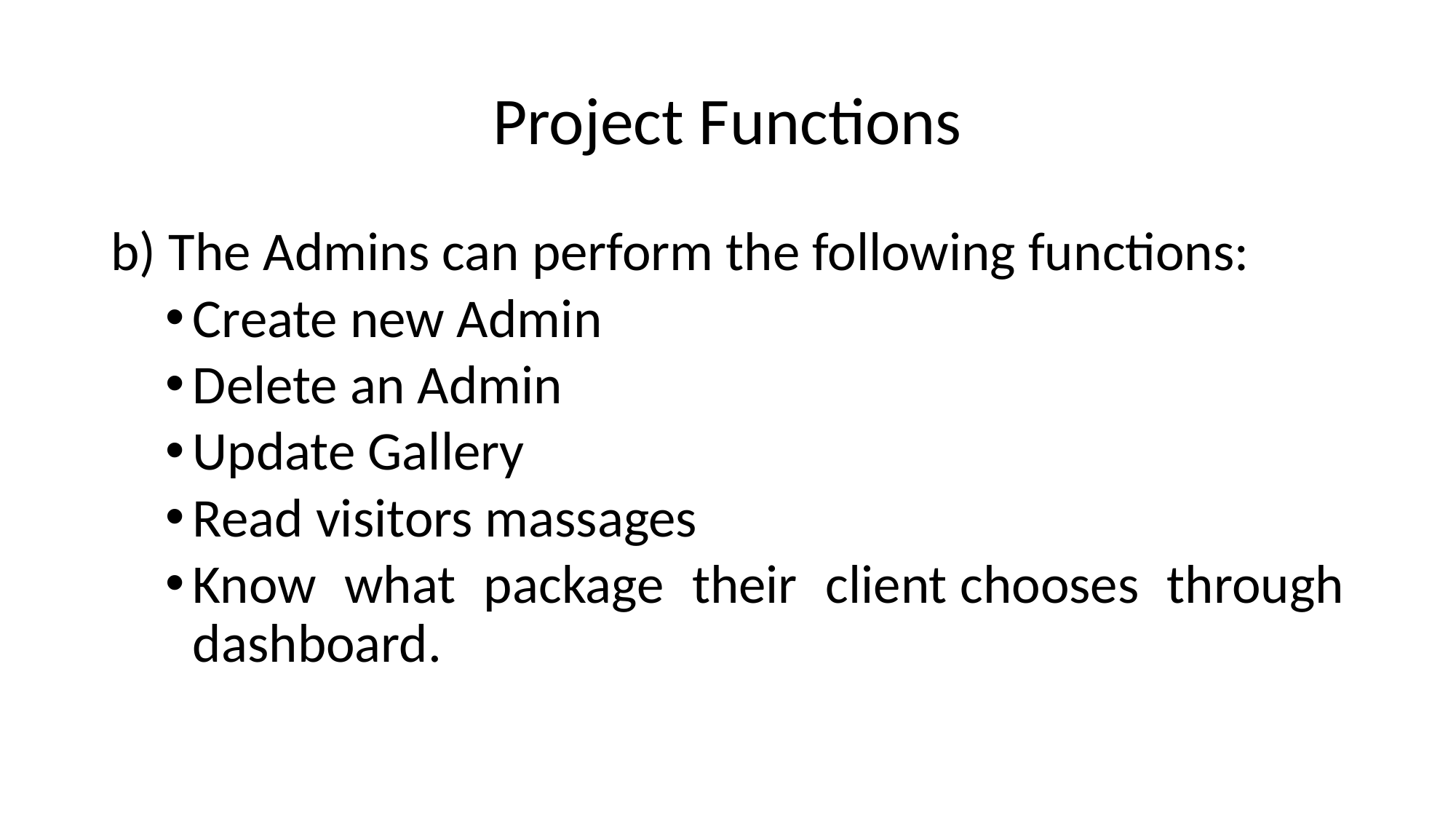

# Project Functions
b) The Admins can perform the following functions:
Create new Admin
Delete an Admin
Update Gallery
Read visitors massages
Know what package their client chooses through dashboard.